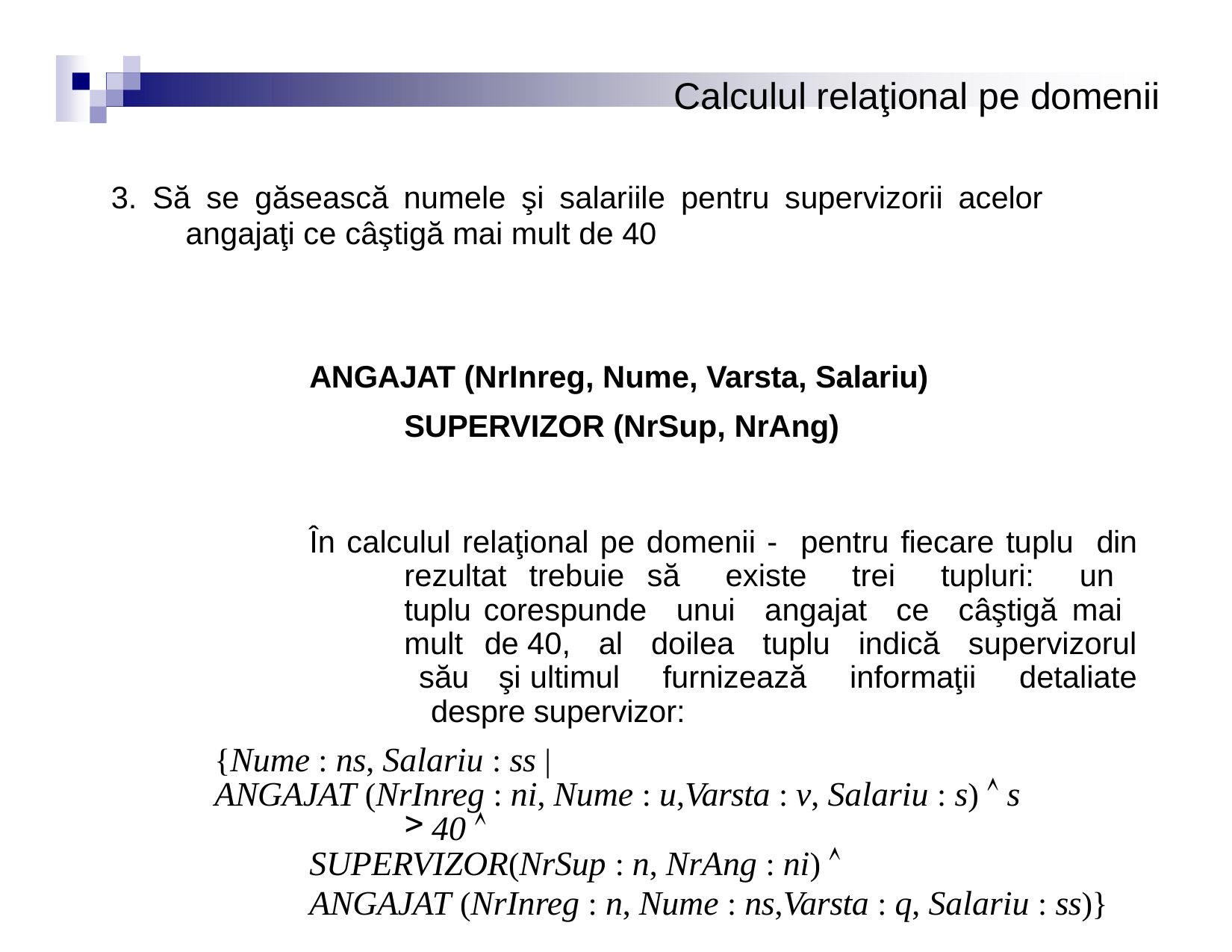

# Calculul relaţional pe domenii
Să se găsească numele şi salariile pentru supervizorii acelor
angajaţi ce câştigă mai mult de 40

ANGAJAT (NrInreg, Nume, Varsta, Salariu) SUPERVIZOR (NrSup, NrAng)

În calculul relaţional pe domenii -  pentru fiecare tuplu  din rezultat trebuie să  existe  trei  tupluri:  un  tuplu corespunde  unui  angajat  ce  câştigă mai  mult  de 40,  al  doilea  tuplu  indică  supervizorul  său  şi ultimul   furnizează   informaţii   detaliate   despre supervizor:
{Nume : ns, Salariu : ss |
ANGAJAT (NrInreg : ni, Nume : u,Varsta : v, Salariu : s) ∧ s
40 ∧
SUPERVIZOR(NrSup : n, NrAng : ni) ∧
ANGAJAT (NrInreg : n, Nume : ns,Varsta : q, Salariu : ss)}